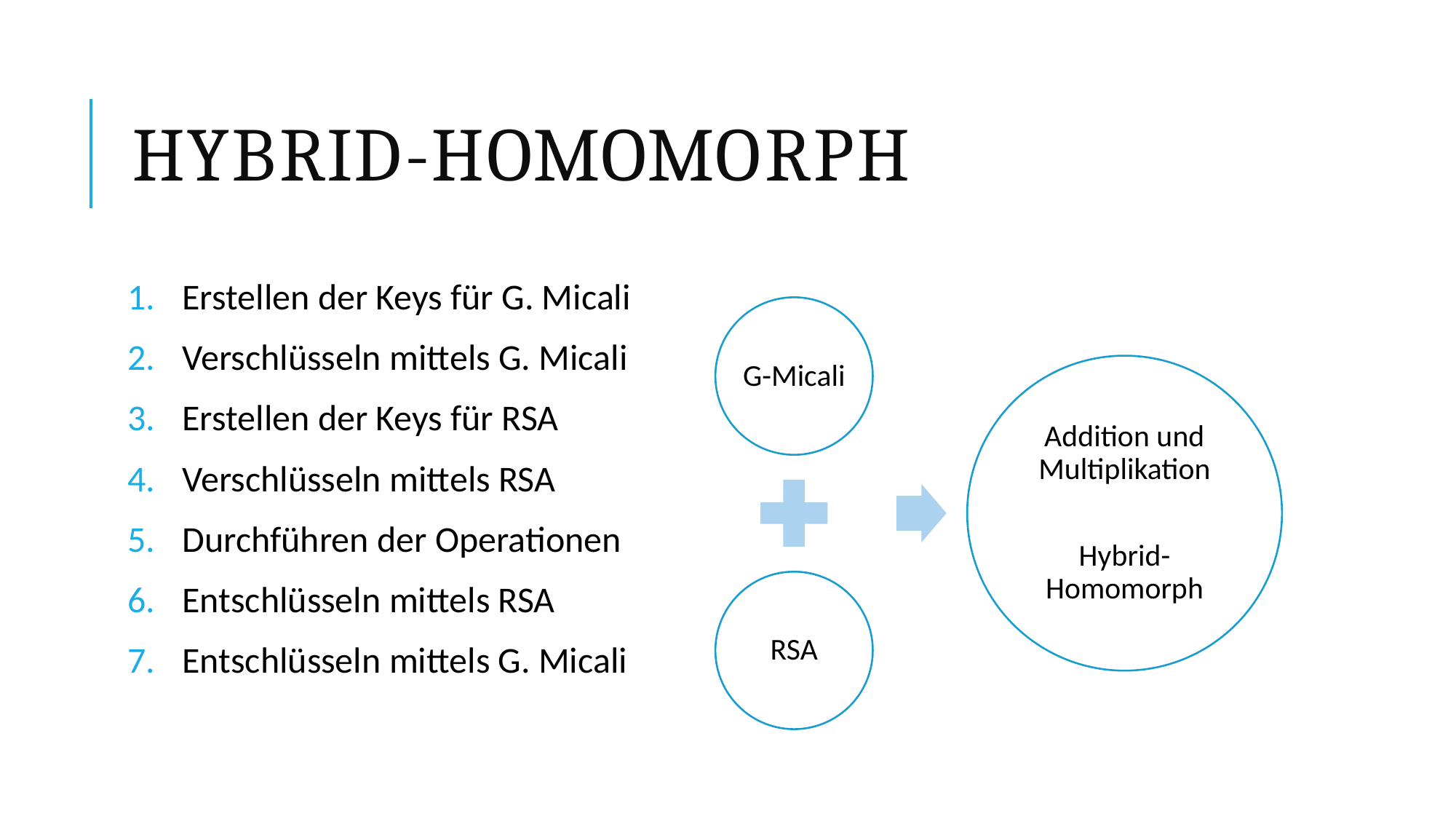

# Hybrid-Homomorph
Erstellen der Keys für G. Micali
Verschlüsseln mittels G. Micali
Erstellen der Keys für RSA
Verschlüsseln mittels RSA
Durchführen der Operationen
Entschlüsseln mittels RSA
Entschlüsseln mittels G. Micali
G-Micali

RSA

Addition und Multiplikation

Hybrid-Homomorph